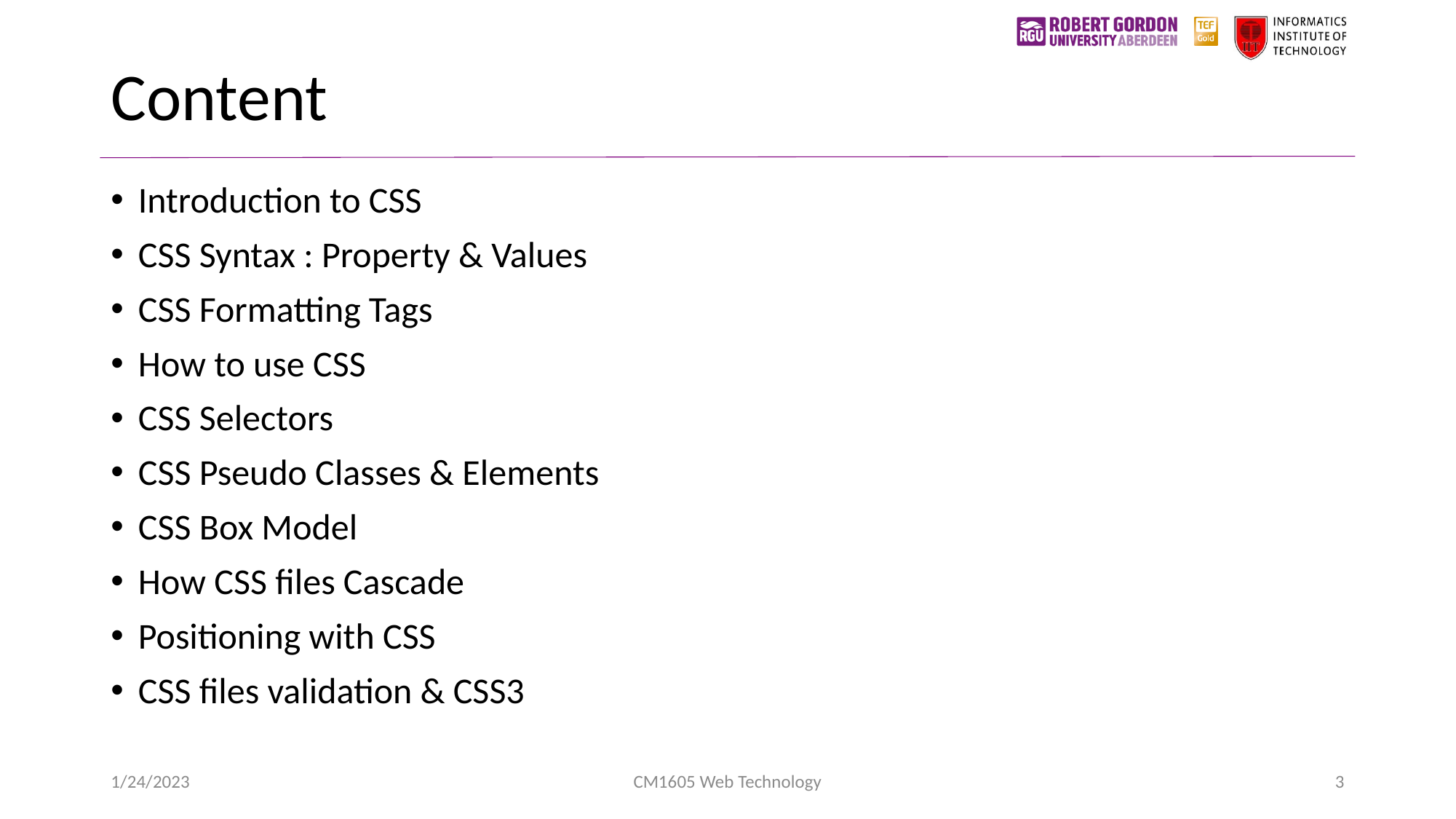

# Content
Introduction to CSS
CSS Syntax : Property & Values
CSS Formatting Tags
How to use CSS
CSS Selectors
CSS Pseudo Classes & Elements
CSS Box Model
How CSS files Cascade
Positioning with CSS
CSS files validation & CSS3
1/24/2023
CM1605 Web Technology
3